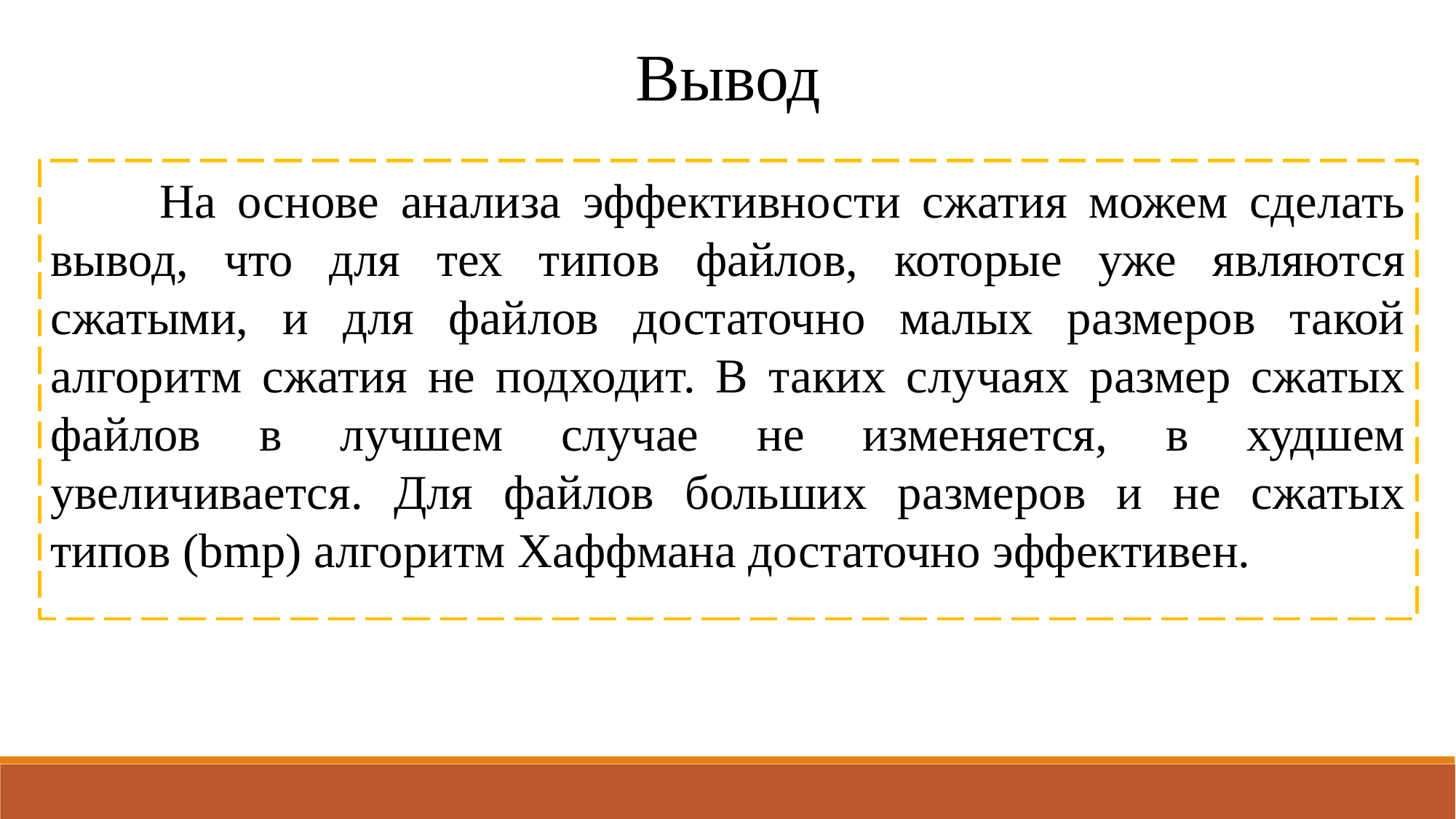

Вывод
	На основе анализа эффективности сжатия можем сделать вывод, что для тех типов файлов, которые уже являются сжатыми, и для файлов достаточно малых размеров такой алгоритм сжатия не подходит. В таких случаях размер сжатых файлов в лучшем случае не изменяется, в худшем увеличивается. Для файлов больших размеров и не сжатых типов (bmp) алгоритм Хаффмана достаточно эффективен.